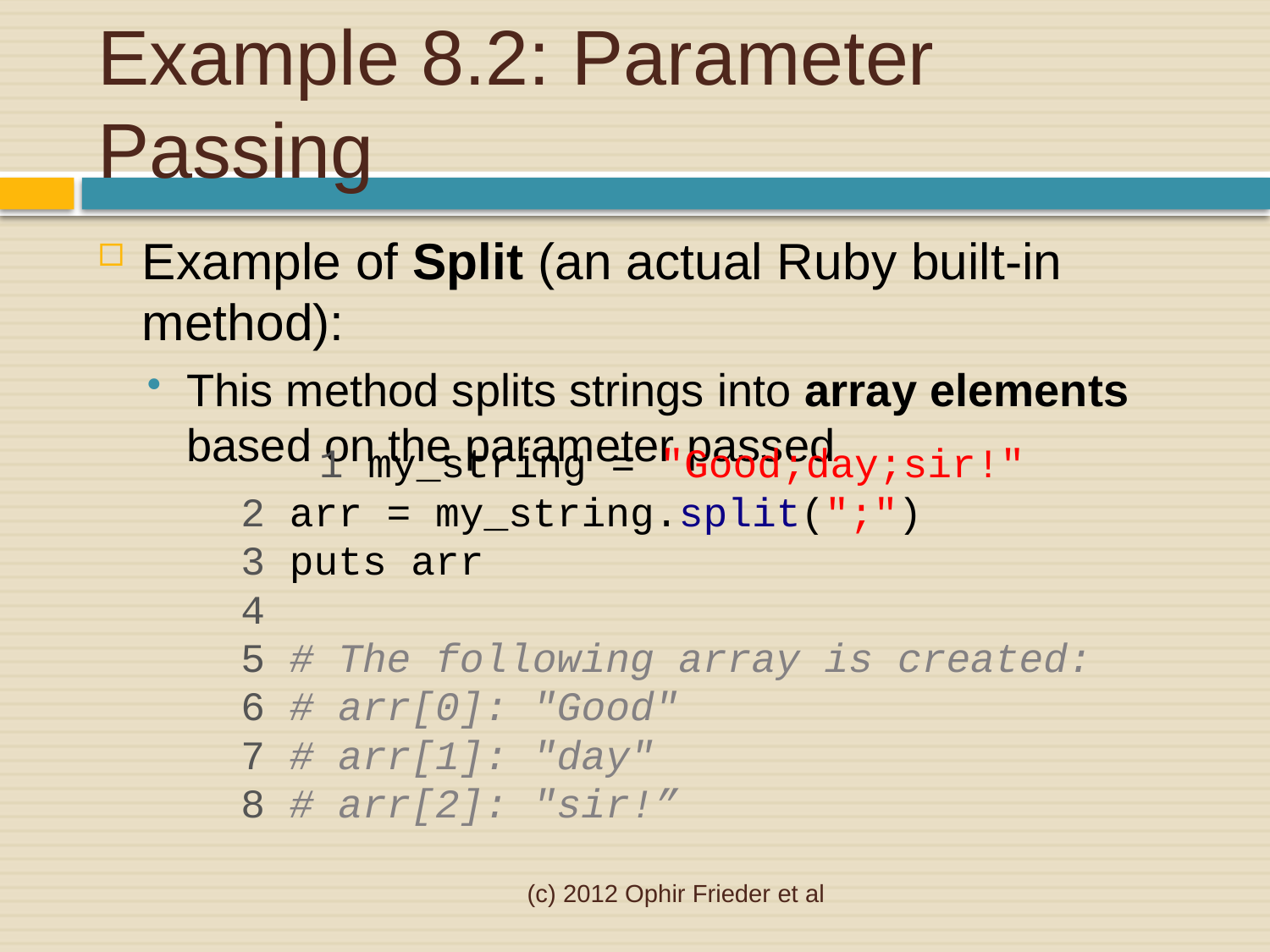

# Example 8.2: Parameter Passing
Example of Split (an actual Ruby built-in method):
This method splits strings into array elements based on the parameter passed

	  1 my_string = "Good;day;sir!"
    2 arr = my_string.split(";")
    3 puts arr
    4
    5 # The following array is created:
    6 # arr[0]: "Good"
    7 # arr[1]: "day"
    8 # arr[2]: "sir!”

(c) 2012 Ophir Frieder et al